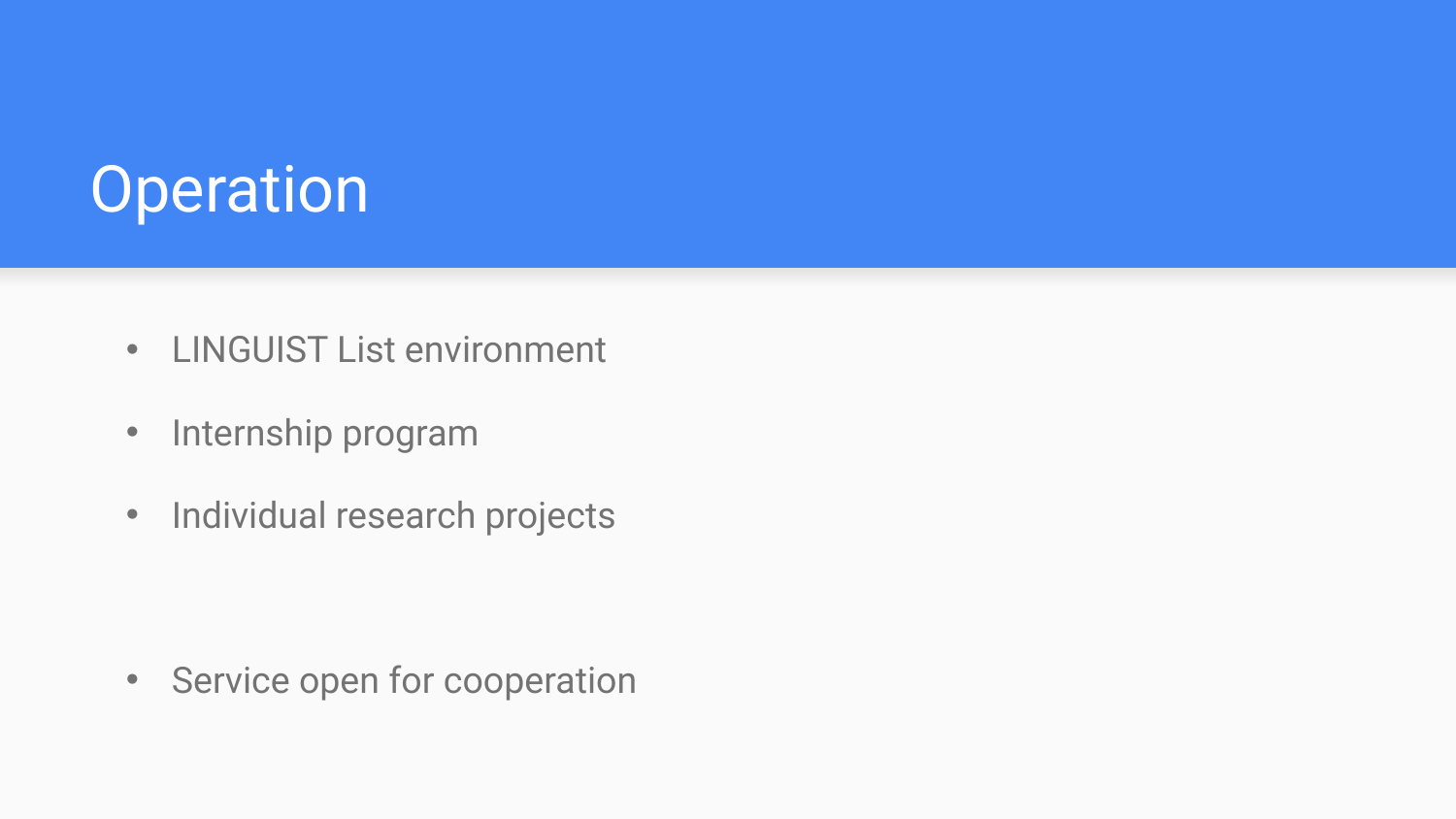

# Operation
LINGUIST List environment
Internship program
Individual research projects

Service open for cooperation